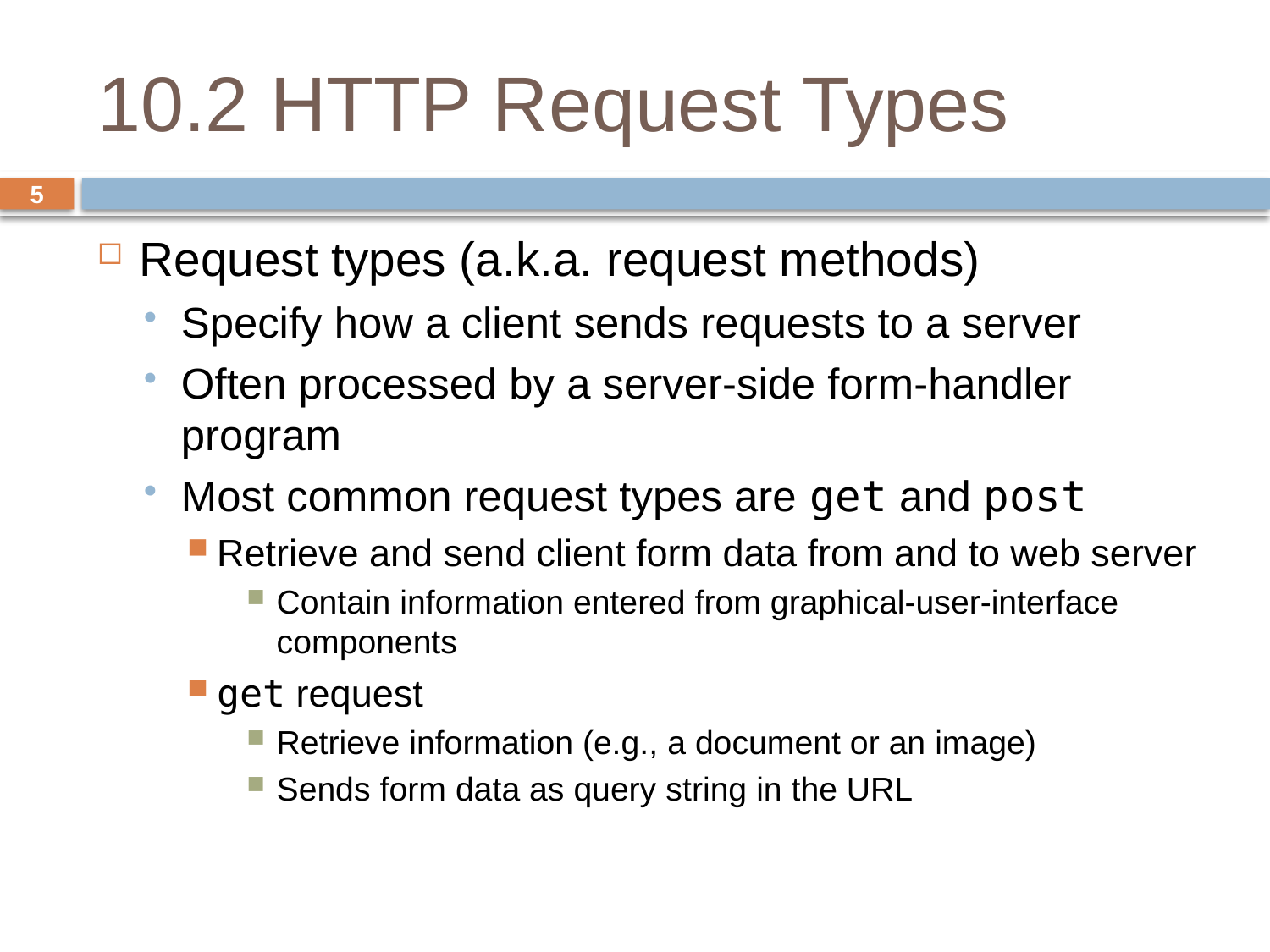

# 10.2 HTTP Request Types
Request types (a.k.a. request methods)
Specify how a client sends requests to a server
Often processed by a server-side form-handler program
Most common request types are get and post
Retrieve and send client form data from and to web server
Contain information entered from graphical-user-interface components
get request
Retrieve information (e.g., a document or an image)
Sends form data as query string in the URL
5